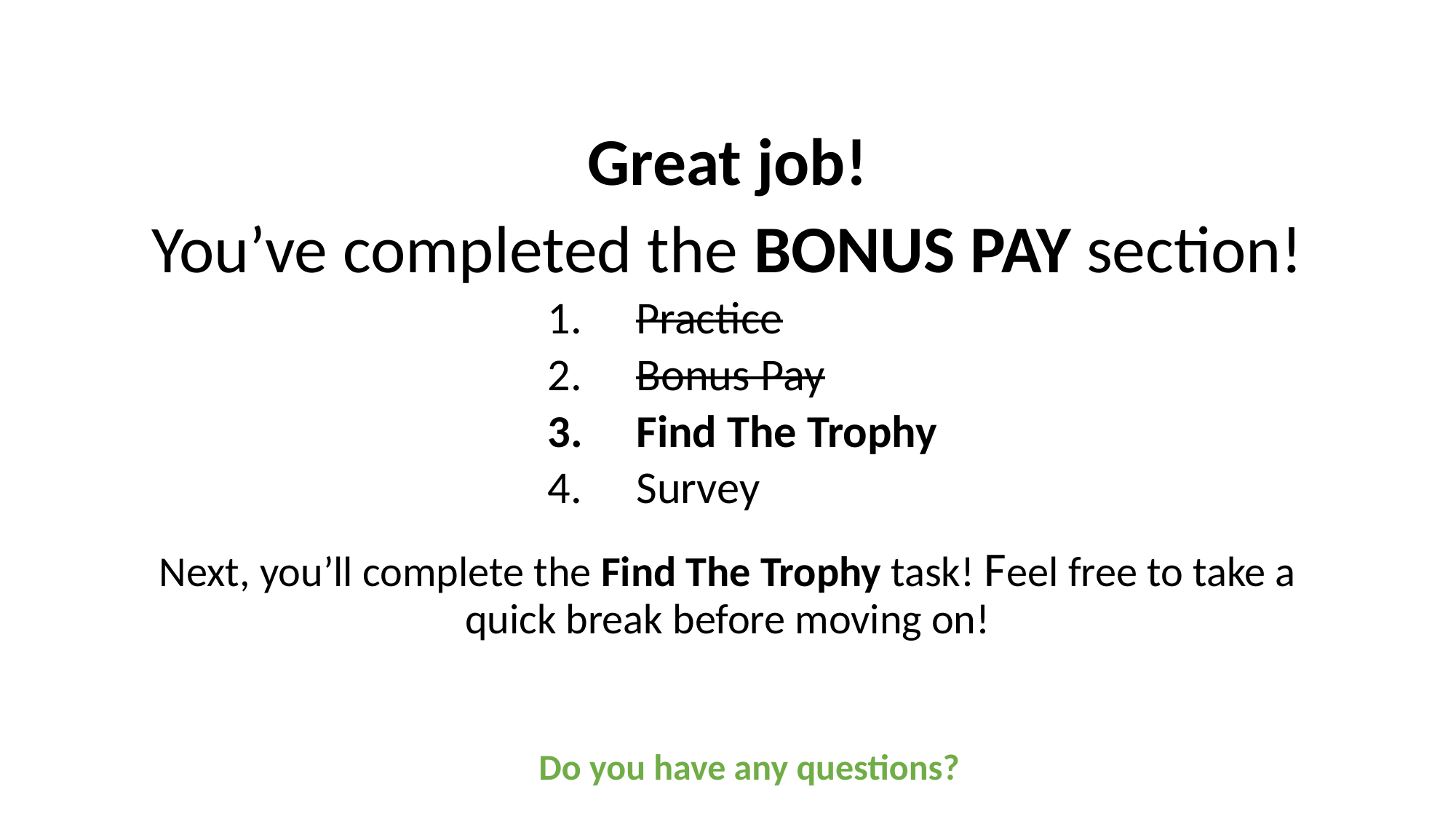

Great job!
You’ve completed the BONUS PAY section!
Practice
Bonus Pay
Find The Trophy
Survey

Next, you’ll complete the Find The Trophy task! Feel free to take a quick break before moving on!
Do you have any questions?